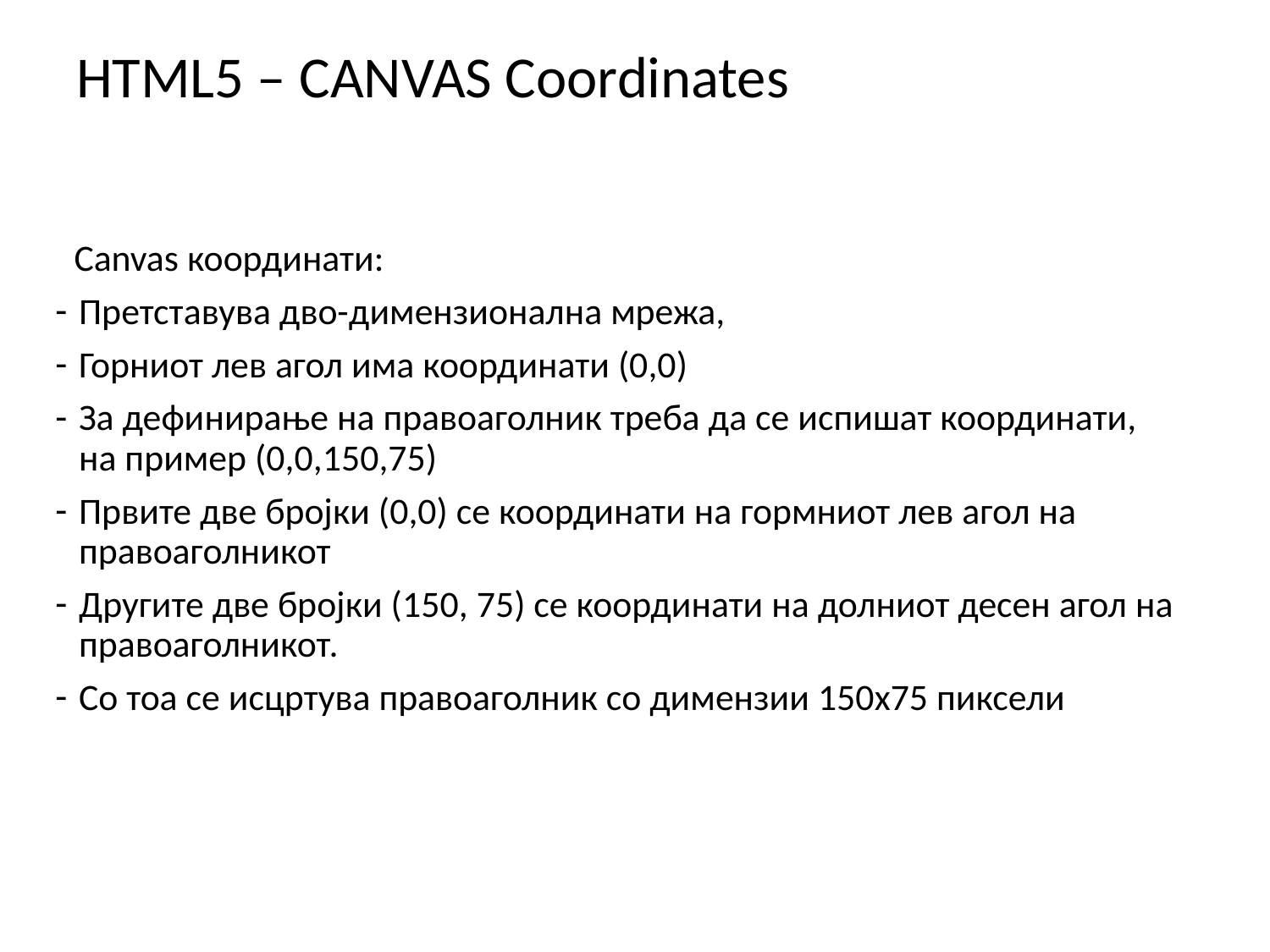

# HTML5 – CANVAS Coordinates
Canvas координати:
Претставува дво-димензионална мрежа,
Горниот лев агол има координати (0,0)
За дефинирање на правоаголник треба да се испишат координати, на пример (0,0,150,75)
Првите две бројки (0,0) се координати на гормниот лев агол на правоаголникот
Другите две бројки (150, 75) се координати на долниот десен агол на правоаголникот.
Со тоа се исцртува правоаголник со димензии 150х75 пиксели